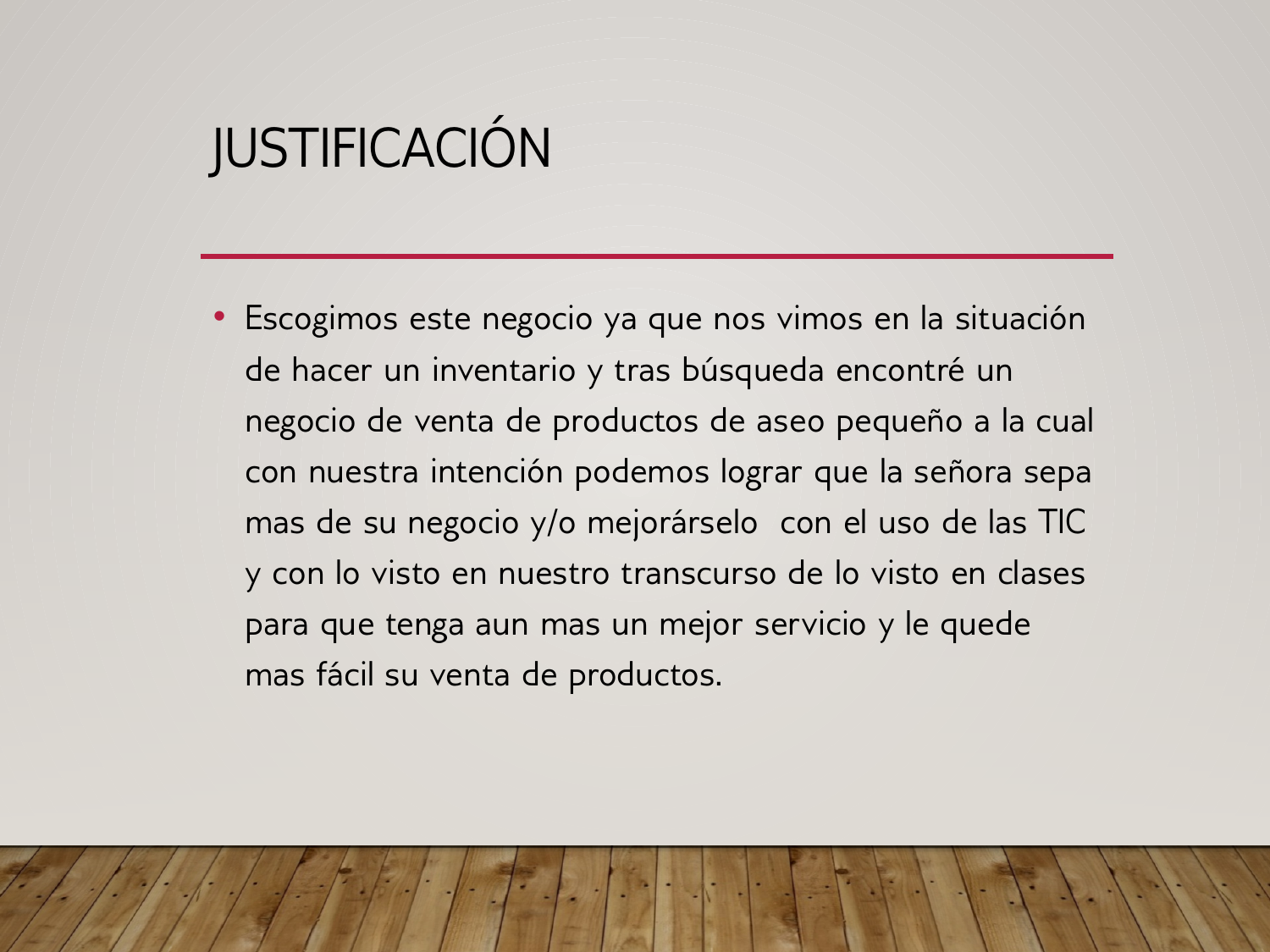

# Justificación
Escogimos este negocio ya que nos vimos en la situación de hacer un inventario y tras búsqueda encontré un negocio de venta de productos de aseo pequeño a la cual con nuestra intención podemos lograr que la señora sepa mas de su negocio y/o mejorárselo  con el uso de las TIC y con lo visto en nuestro transcurso de lo visto en clases para que tenga aun mas un mejor servicio y le quede mas fácil su venta de productos.